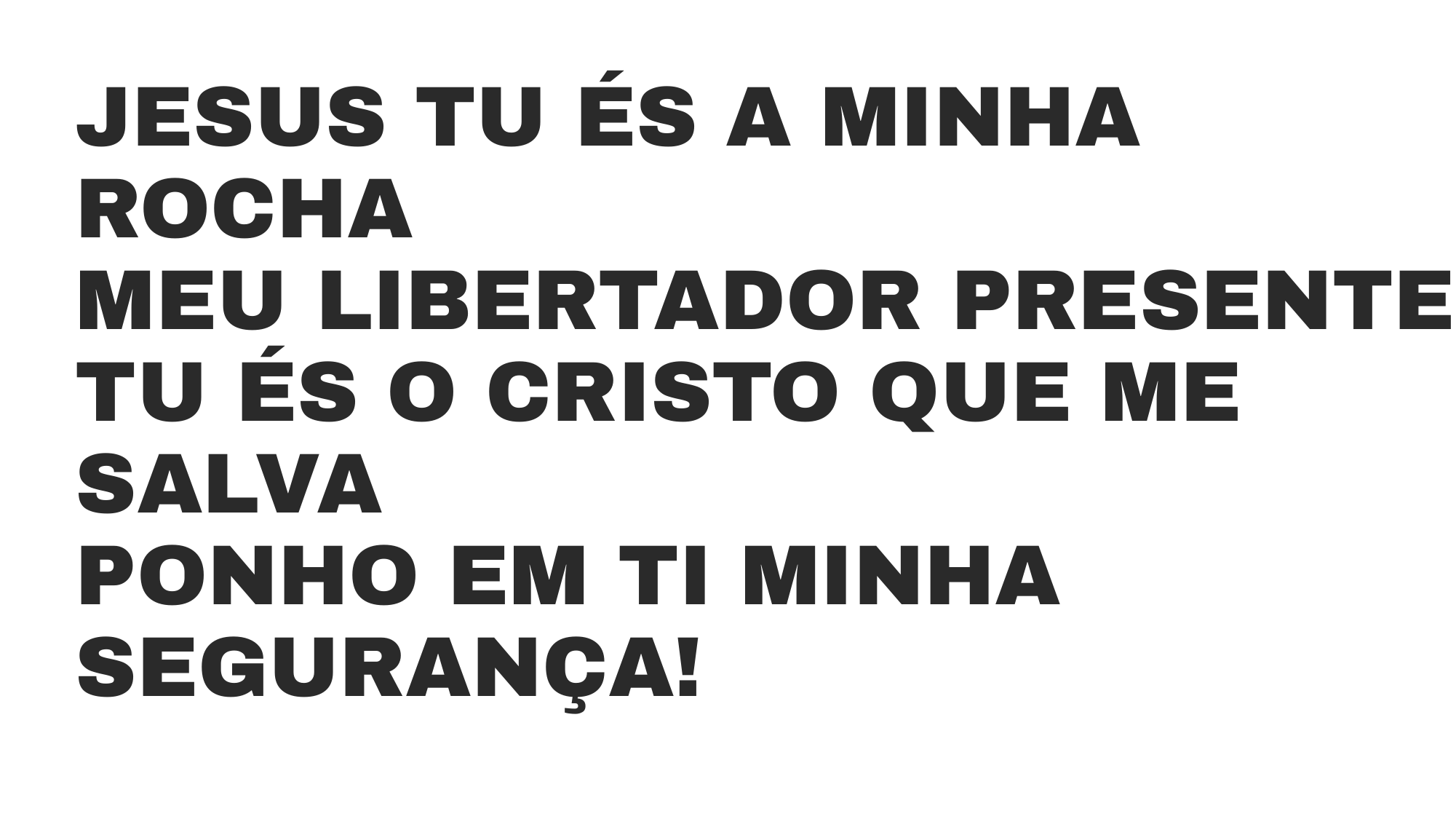

JESUS TU ÉS A MINHA ROCHA
MEU LIBERTADOR PRESENTE
TU ÉS O CRISTO QUE ME SALVA
PONHO EM TI MINHA SEGURANÇA!